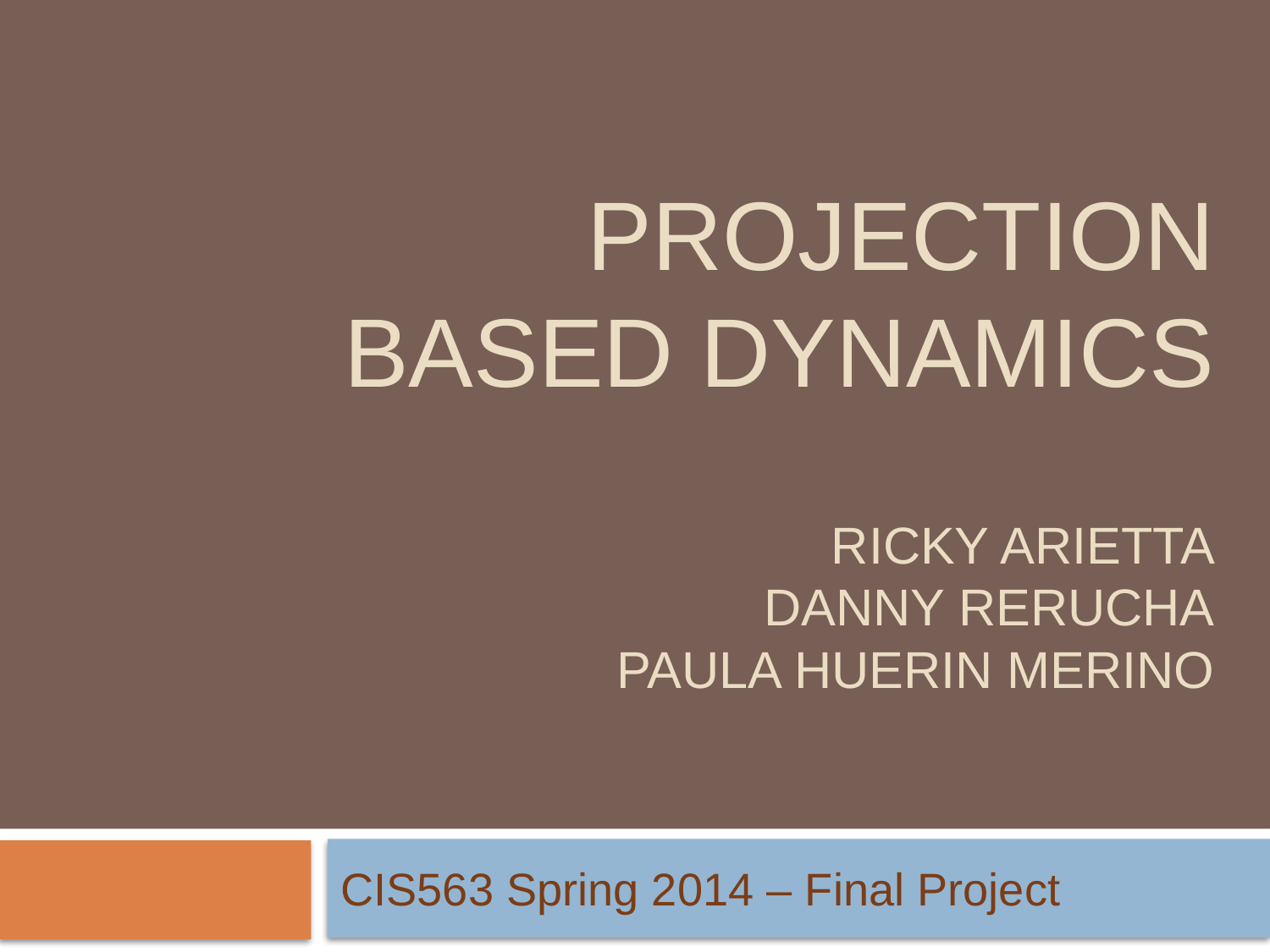

# PROJECTION BASED DYNAMICS Ricky Arietta Danny Rerucha Paula Huerin Merino
CIS563 Spring 2014 – Final Project